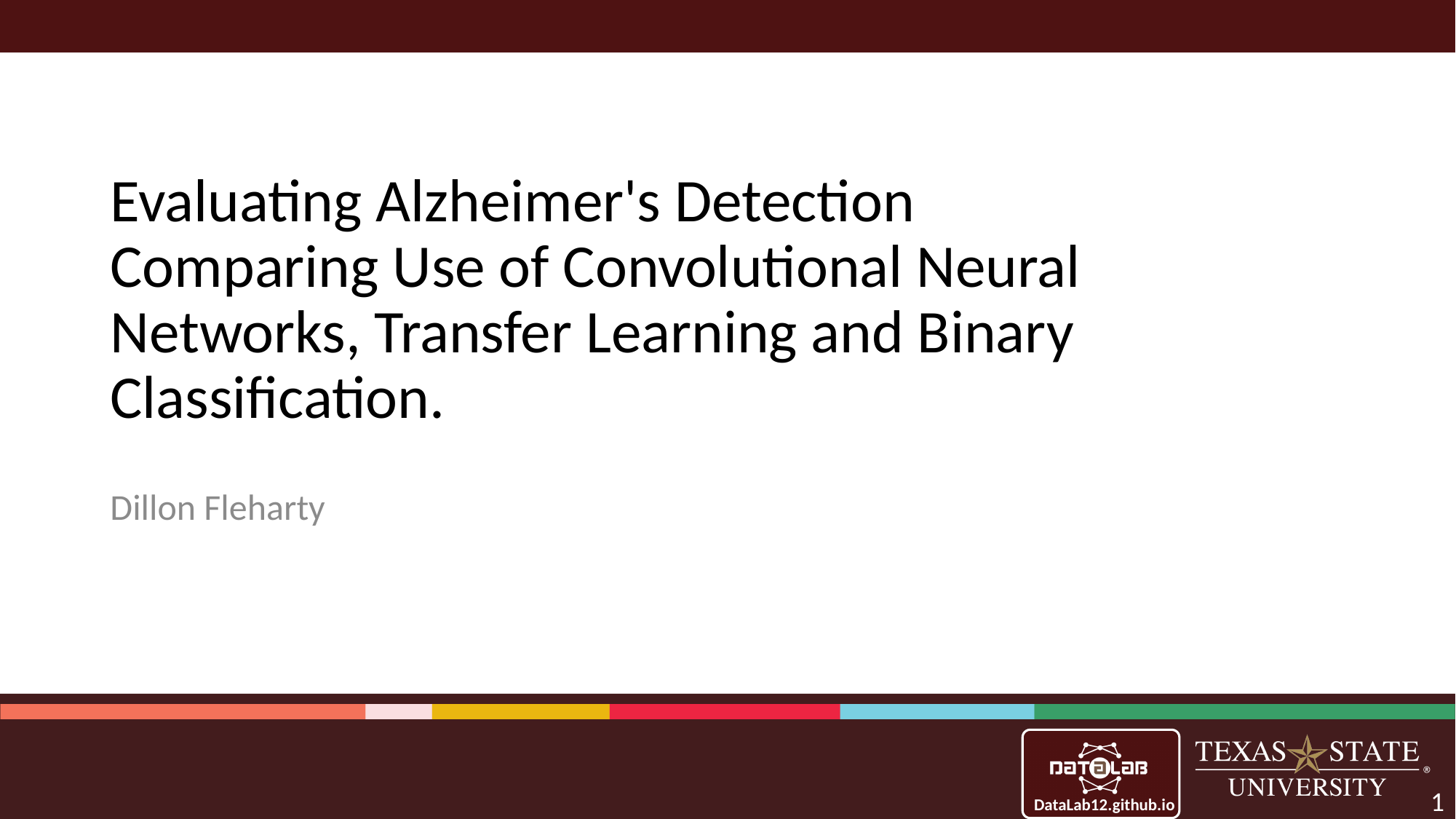

# Evaluating Alzheimer's Detection Comparing Use of Convolutional Neural Networks, Transfer Learning and Binary Classification.
Dillon Fleharty